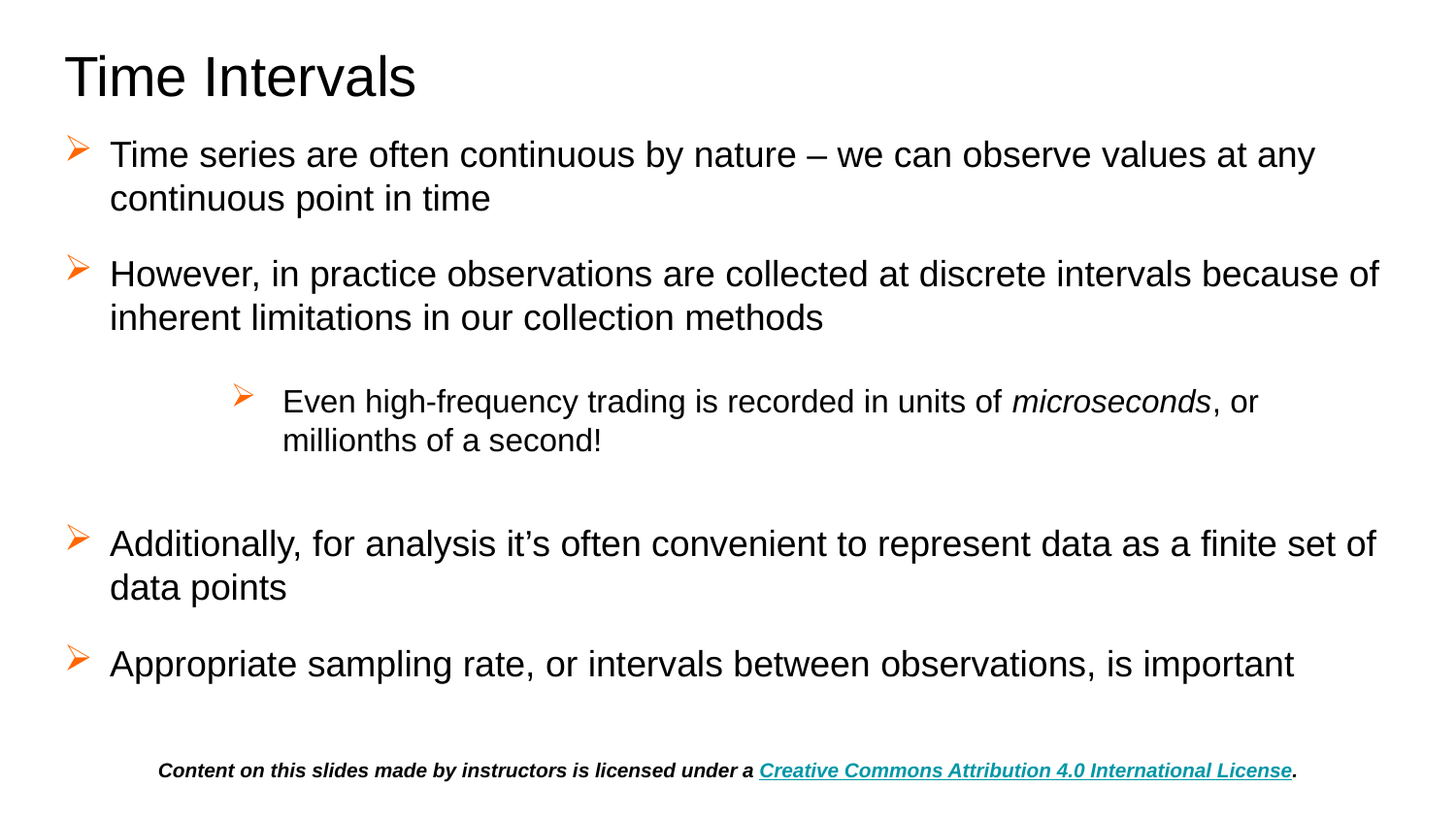

# Time Intervals
Time series are often continuous by nature – we can observe values at any continuous point in time
However, in practice observations are collected at discrete intervals because of inherent limitations in our collection methods
Even high-frequency trading is recorded in units of microseconds, or millionths of a second!

Additionally, for analysis it’s often convenient to represent data as a finite set of data points
Appropriate sampling rate, or intervals between observations, is important